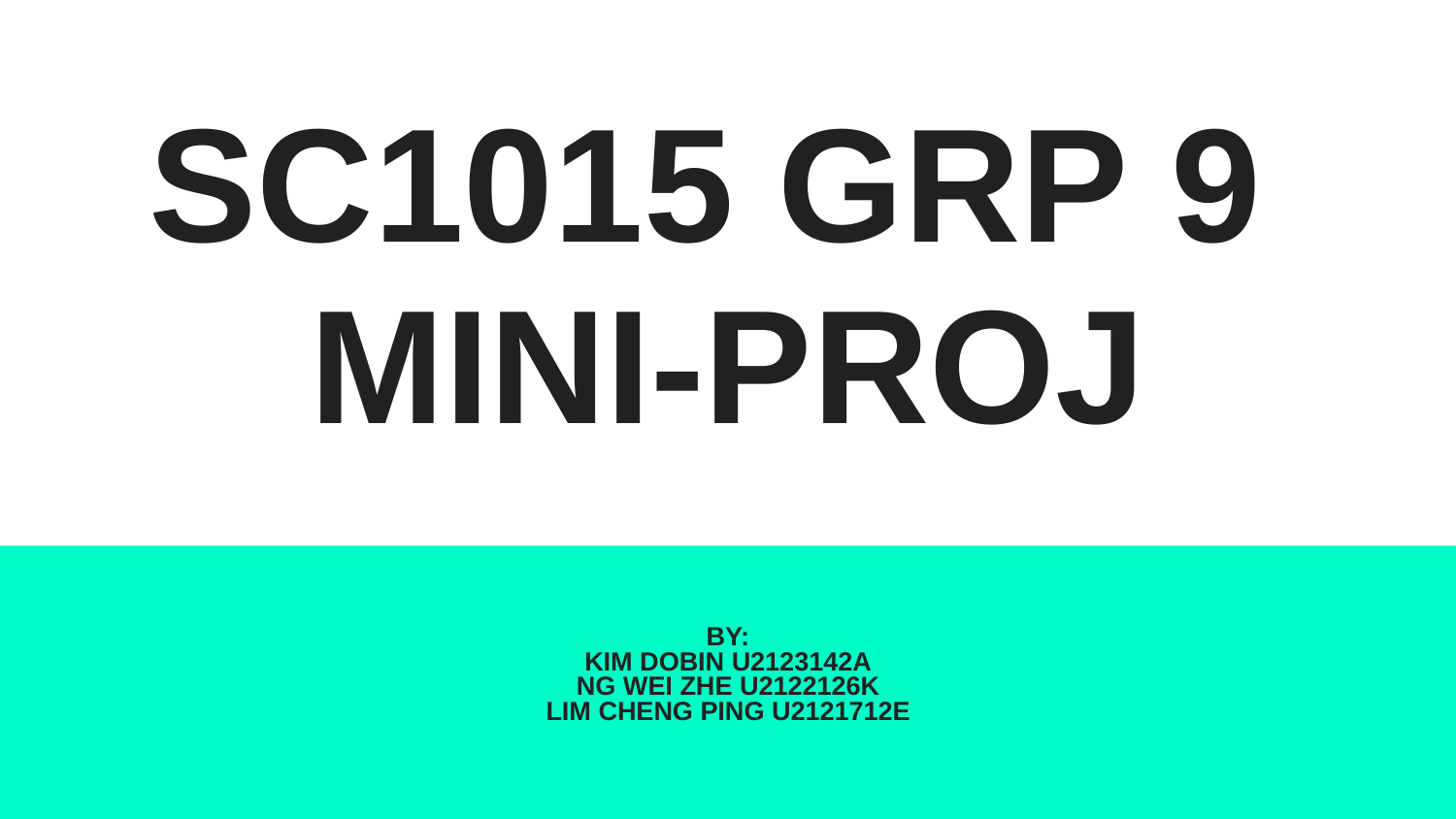

# SC1015 GRP 9
MINI-PROJ
BY:
KIM DOBIN U2123142A
NG WEI ZHE U2122126K
LIM CHENG PING U2121712E